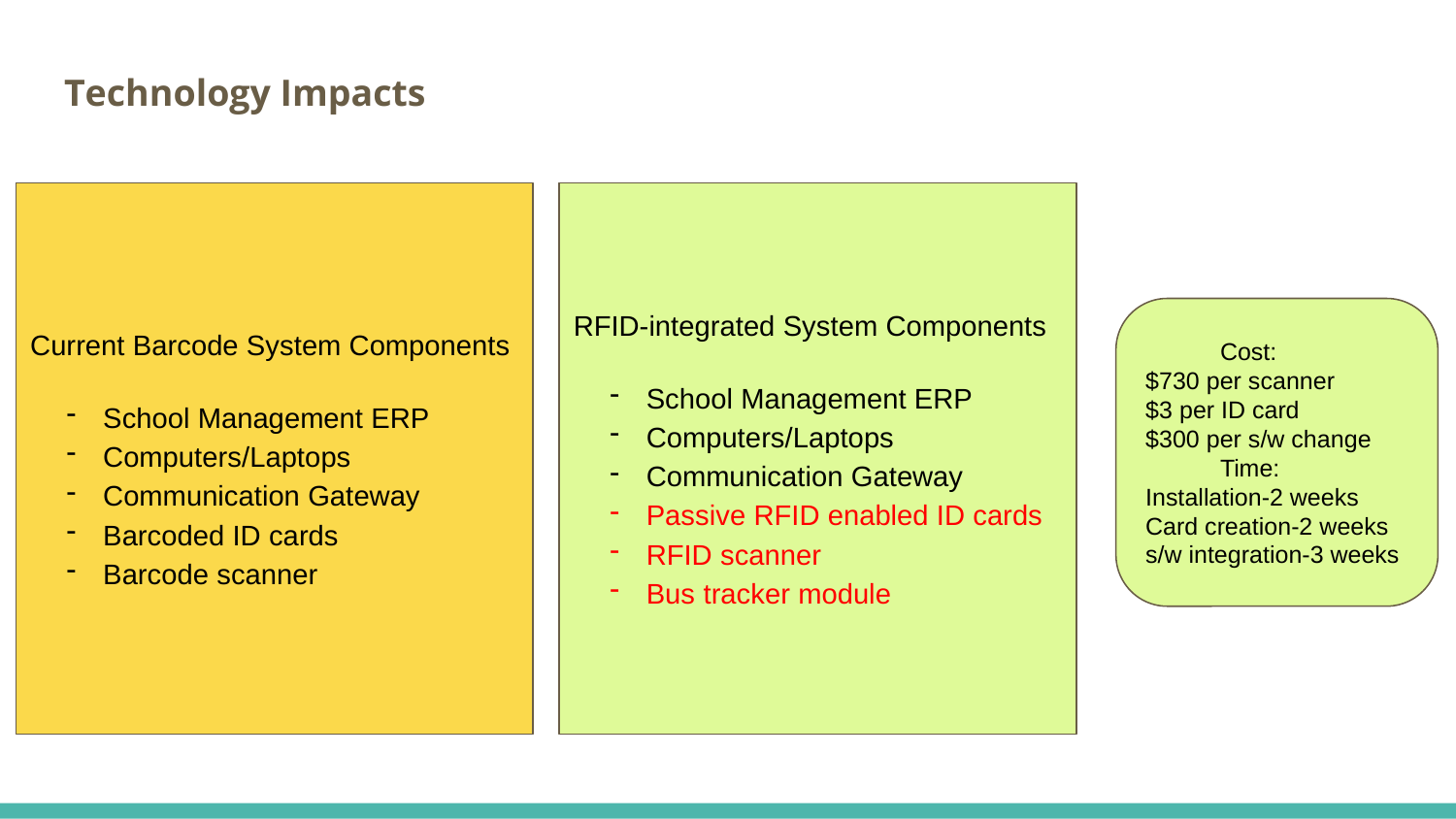

Technology Impacts

Current Barcode System Components

School Management ERP
Computers/Laptops
Communication Gateway
Barcoded ID cards
Barcode scanner
RFID-integrated System Components

School Management ERP
Computers/Laptops
Communication Gateway
Passive RFID enabled ID cards
RFID scanner
Bus tracker module
           Cost:
$730 per scanner
$3 per ID card
$300 per s/w change
           Time:
Installation-2 weeks
Card creation-2 weeks
s/w integration-3 weeks